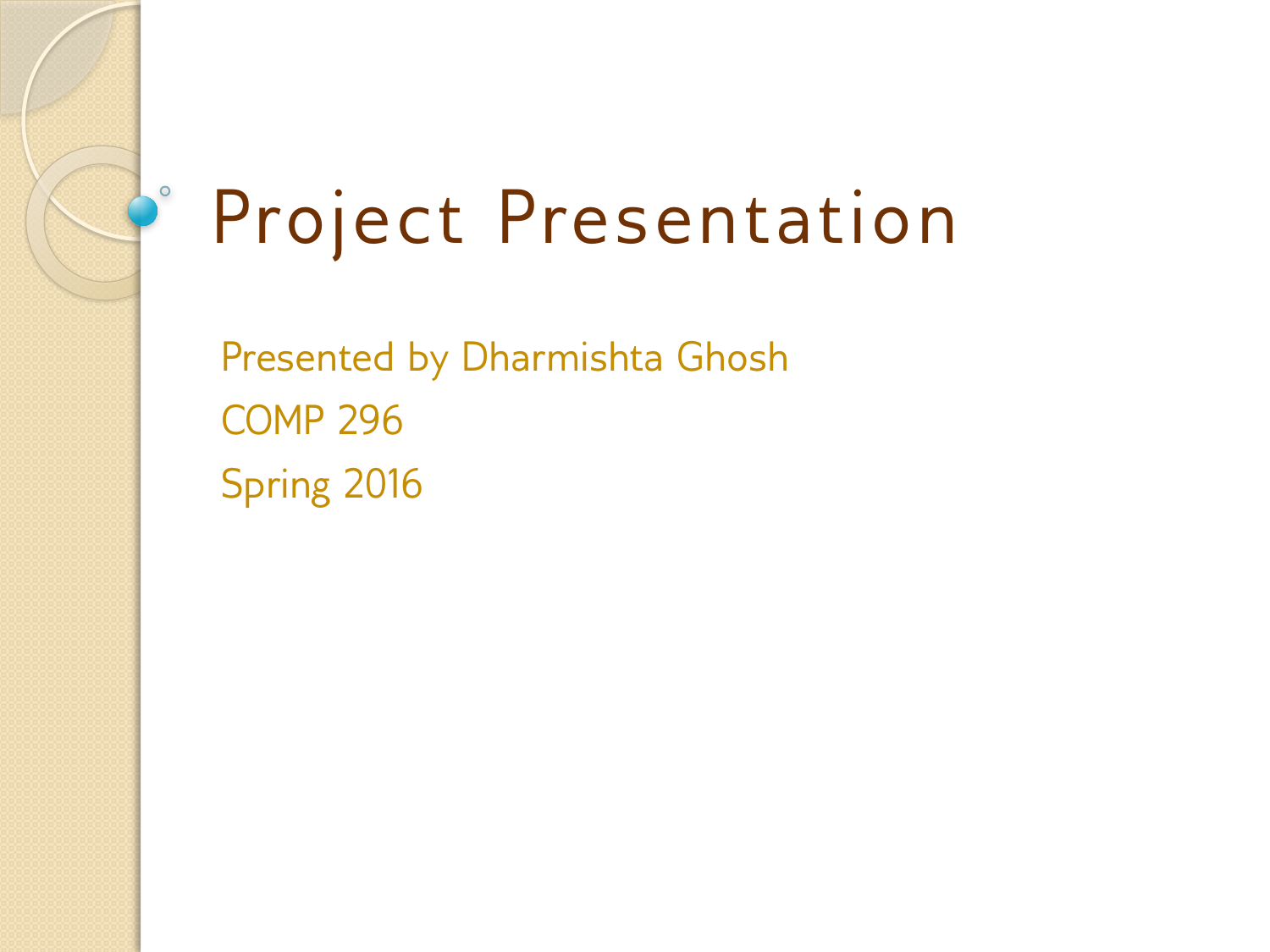

# Project Presentation

Presented by Dharmishta Ghosh
COMP 296
Spring 2016